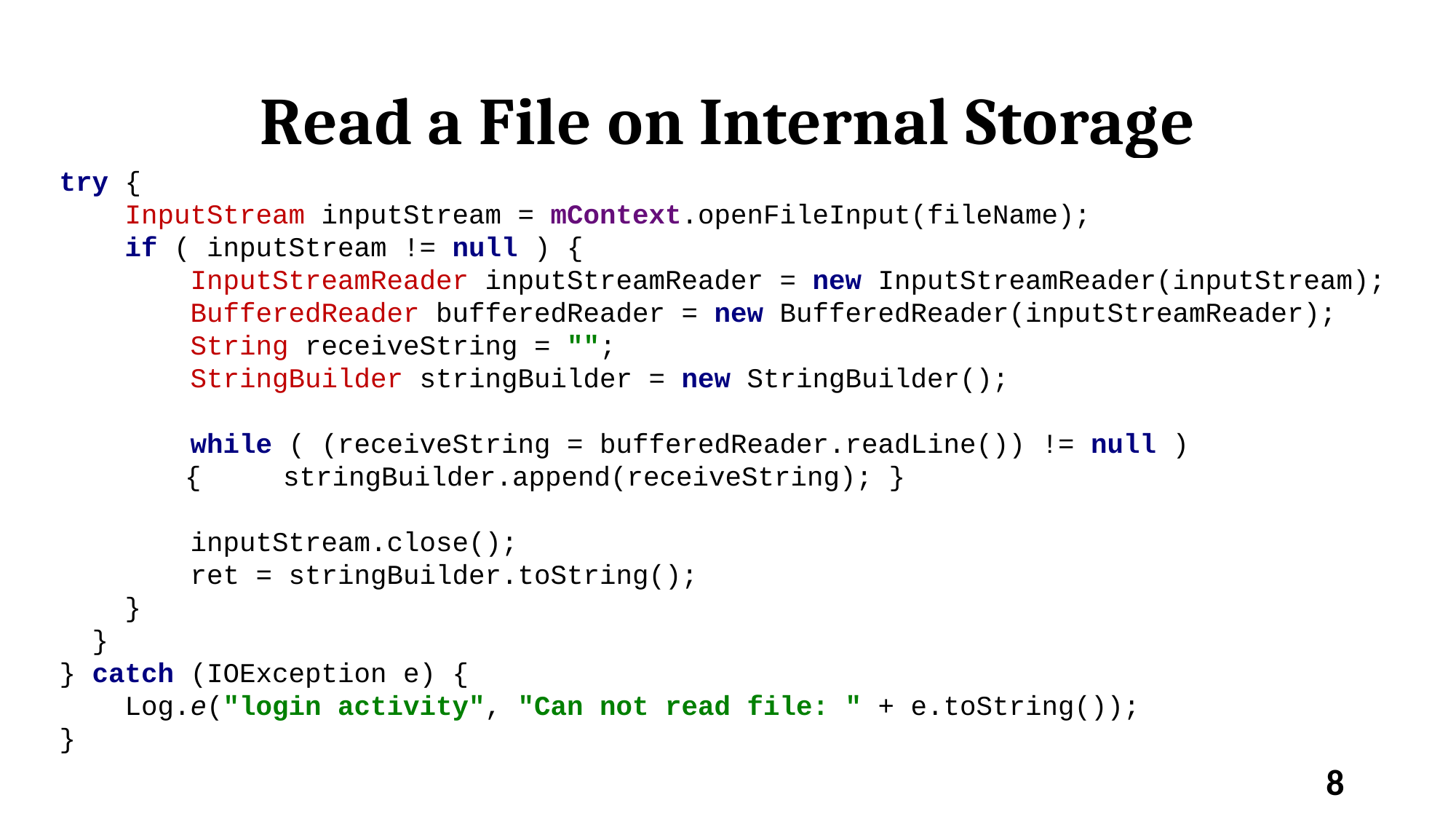

# Read a File on Internal Storage
try {
    InputStream inputStream = mContext.openFileInput(fileName);
    if ( inputStream != null ) {
        InputStreamReader inputStreamReader = new InputStreamReader(inputStream);
        BufferedReader bufferedReader = new BufferedReader(inputStreamReader);
        String receiveString = "";
        StringBuilder stringBuilder = new StringBuilder();
        while ( (receiveString = bufferedReader.readLine()) != null )
	 {     stringBuilder.append(receiveString); }
        inputStream.close();
        ret = stringBuilder.toString();
    }
  }
} catch (IOException e) {
    Log.e("login activity", "Can not read file: " + e.toString());
}
8